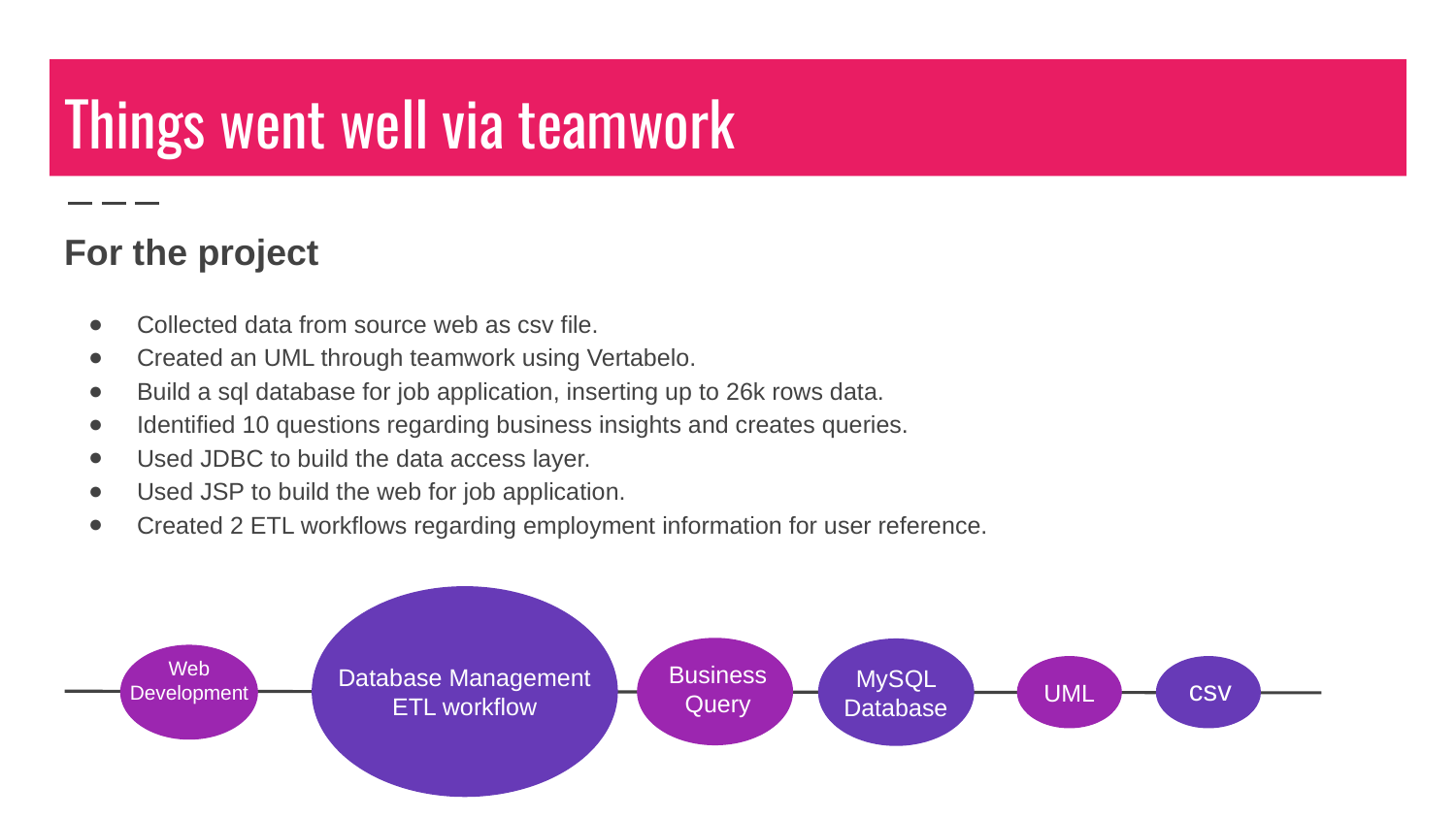

# Things went well via teamwork
For the project
Collected data from source web as csv file.
Created an UML through teamwork using Vertabelo.
Build a sql database for job application, inserting up to 26k rows data.
Identified 10 questions regarding business insights and creates queries.
Used JDBC to build the data access layer.
Used JSP to build the web for job application.
Created 2 ETL workflows regarding employment information for user reference.

Business Query

csv
Web Development
Database Management
ETL workflow
MySQL Database
UML